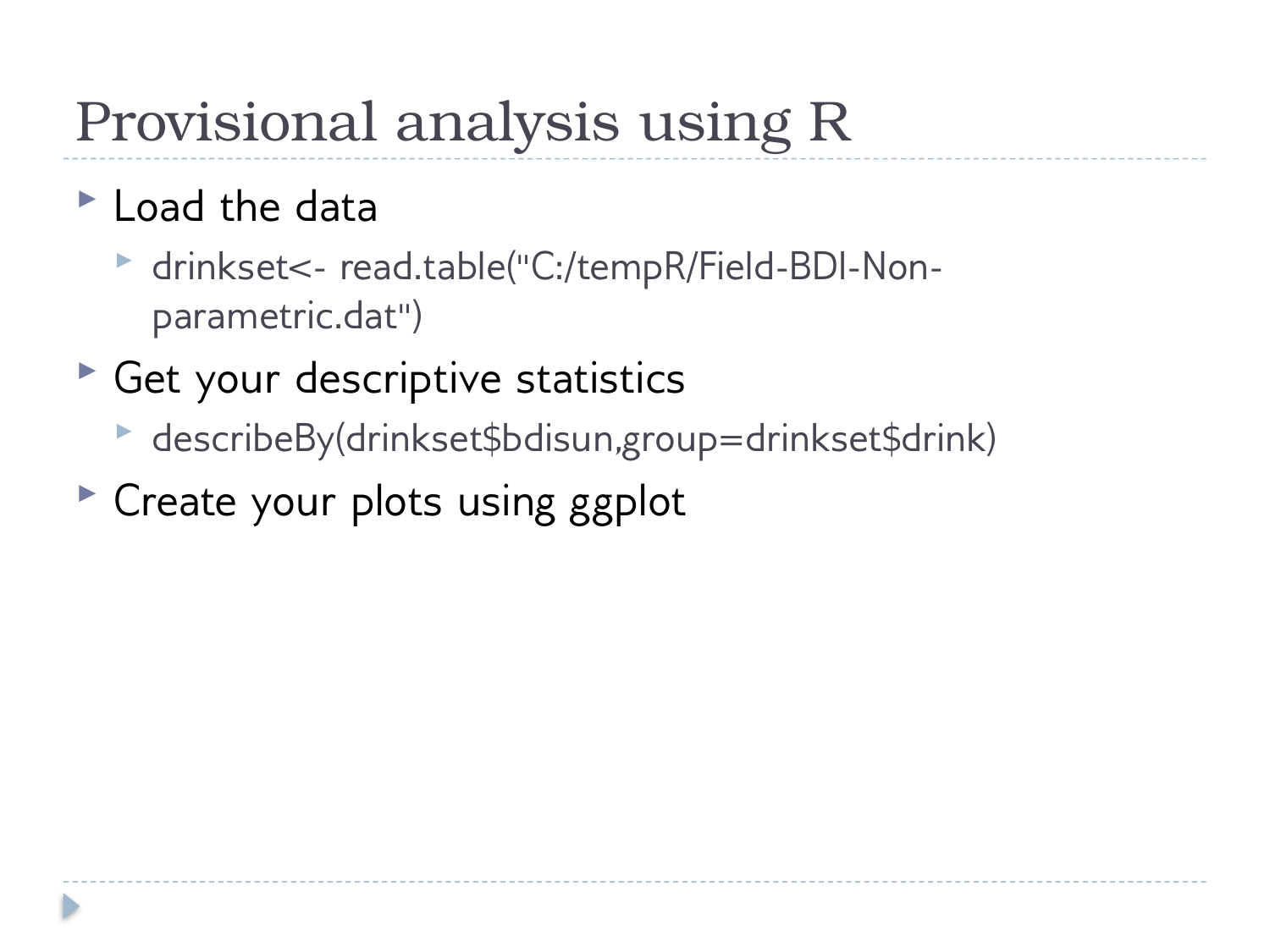

# Provisional analysis using R
Load the data
drinkset<- read.table("C:/tempR/Field-BDI-Non-parametric.dat")
Get your descriptive statistics
describeBy(drinkset$bdisun,group=drinkset$drink)
Create your plots using ggplot